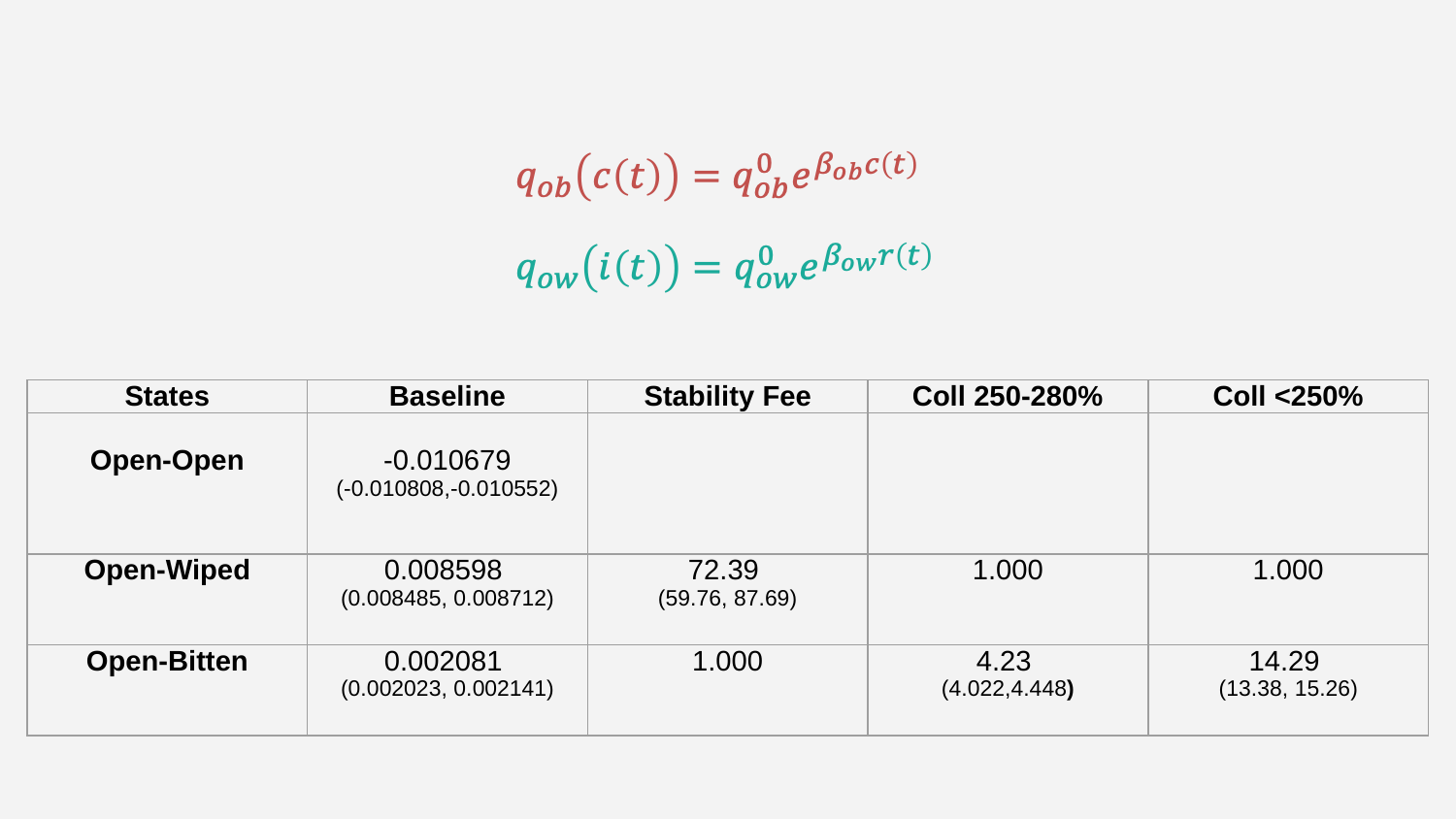

| States | Baseline | Stability Fee | Coll 250-280% | Coll <250% |
| --- | --- | --- | --- | --- |
| Open-Open | -0.010679 (-0.010808,-0.010552) |  |  |  |
| Open-Wiped | 0.008598 (0.008485, 0.008712) | 72.39 (59.76, 87.69) | 1.000 | 1.000 |
| Open-Bitten | 0.002081 (0.002023, 0.002141) | 1.000 | 4.23 (4.022,4.448) | 14.29 (13.38, 15.26) |